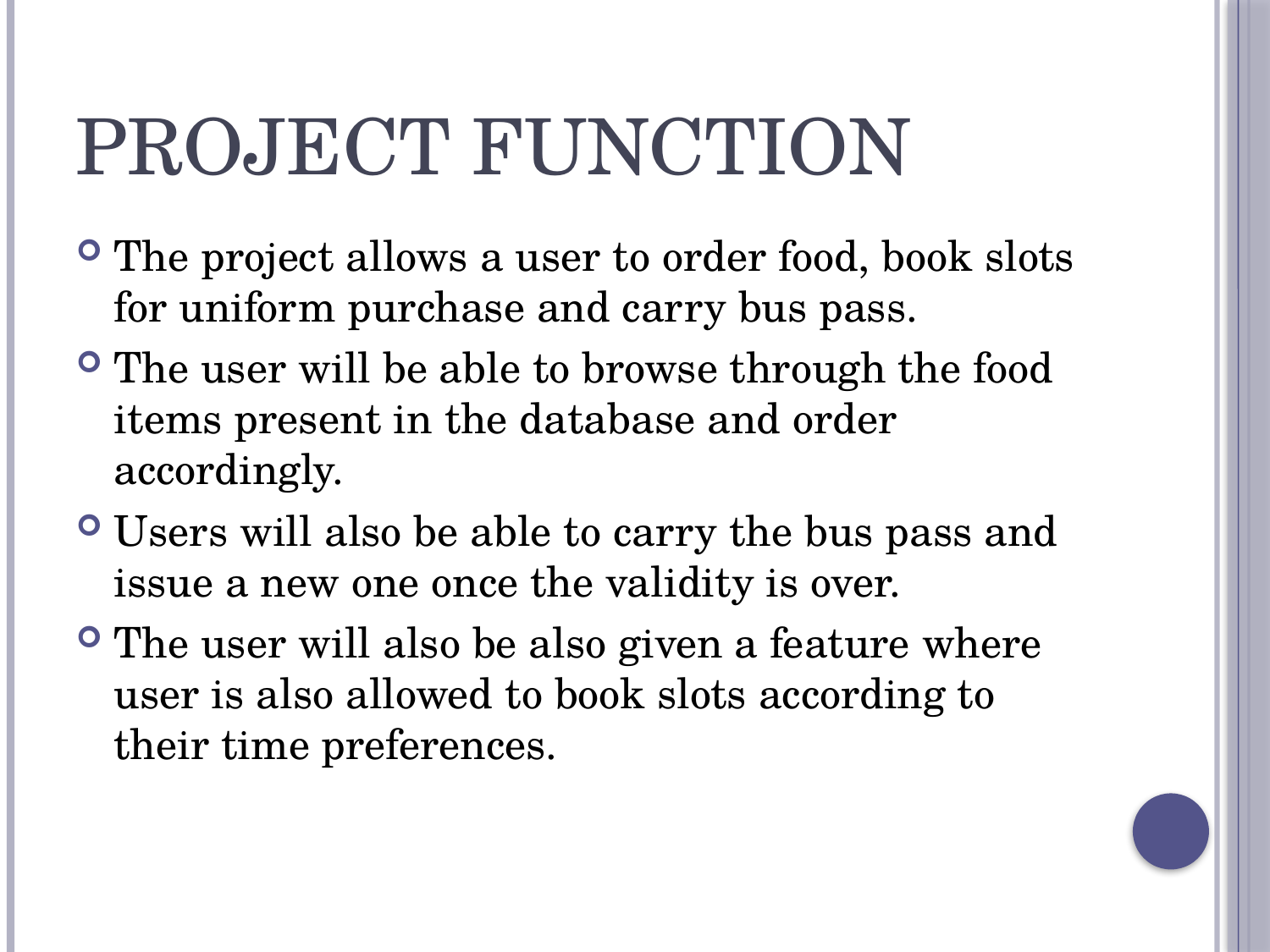

# PROJECT FUNCTION
The project allows a user to order food, book slots for uniform purchase and carry bus pass.
The user will be able to browse through the food items present in the database and order accordingly.
Users will also be able to carry the bus pass and issue a new one once the validity is over.
The user will also be also given a feature where user is also allowed to book slots according to their time preferences.